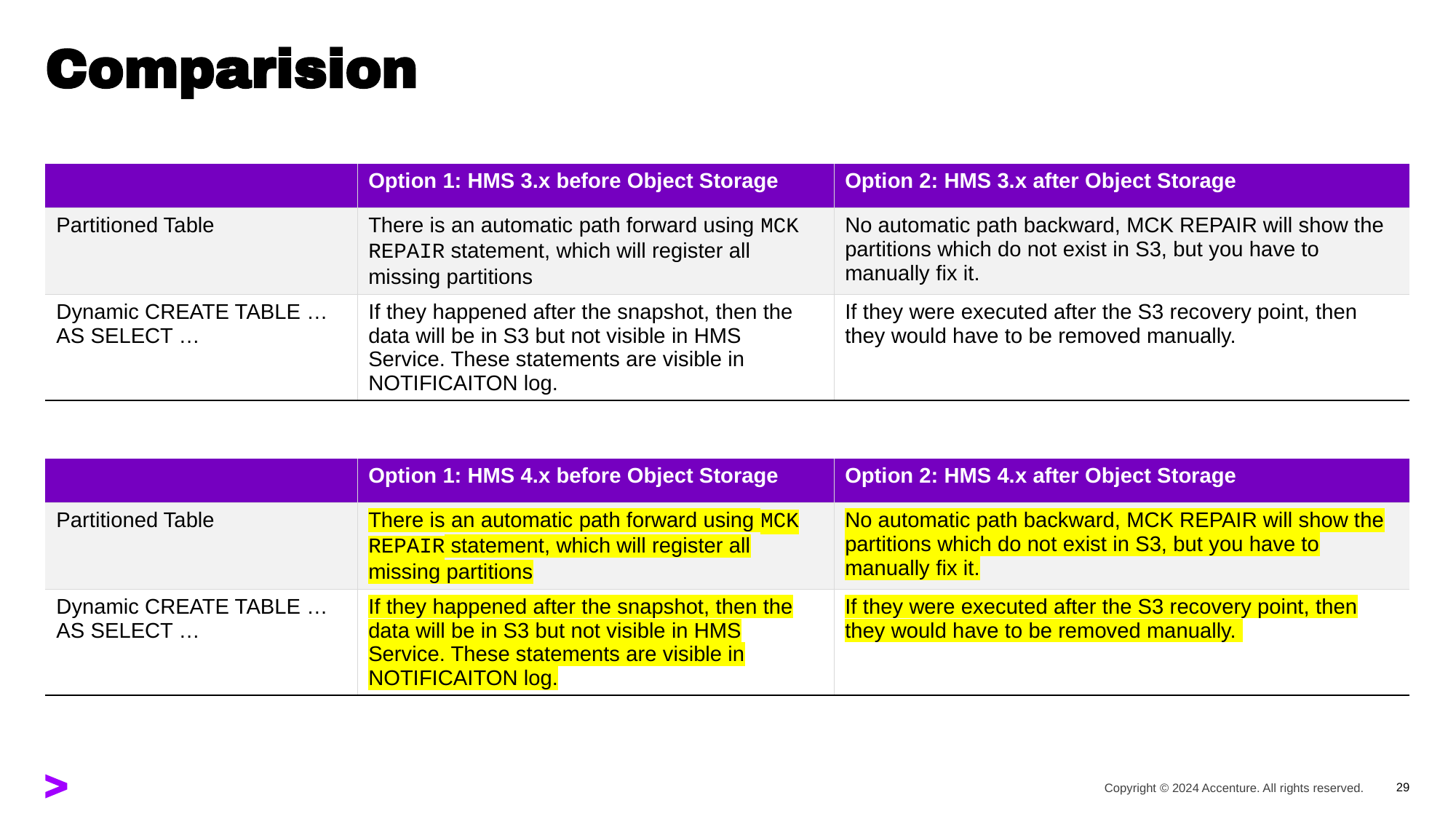

# Comparision
|  | Option 1: HMS 3.x before Object Storage | Option 2: HMS 3.x after Object Storage |
| --- | --- | --- |
| Partitioned Table | There is an automatic path forward using MCK REPAIR statement, which will register all missing partitions | No automatic path backward, MCK REPAIR will show the partitions which do not exist in S3, but you have to manually fix it. |
| Dynamic CREATE TABLE … AS SELECT … | If they happened after the snapshot, then the data will be in S3 but not visible in HMS Service. These statements are visible in NOTIFICAITON log. | If they were executed after the S3 recovery point, then they would have to be removed manually. |
|  | Option 1: HMS 4.x before Object Storage | Option 2: HMS 4.x after Object Storage |
| --- | --- | --- |
| Partitioned Table | There is an automatic path forward using MCK REPAIR statement, which will register all missing partitions | No automatic path backward, MCK REPAIR will show the partitions which do not exist in S3, but you have to manually fix it. |
| Dynamic CREATE TABLE … AS SELECT … | If they happened after the snapshot, then the data will be in S3 but not visible in HMS Service. These statements are visible in NOTIFICAITON log. | If they were executed after the S3 recovery point, then they would have to be removed manually. |
29